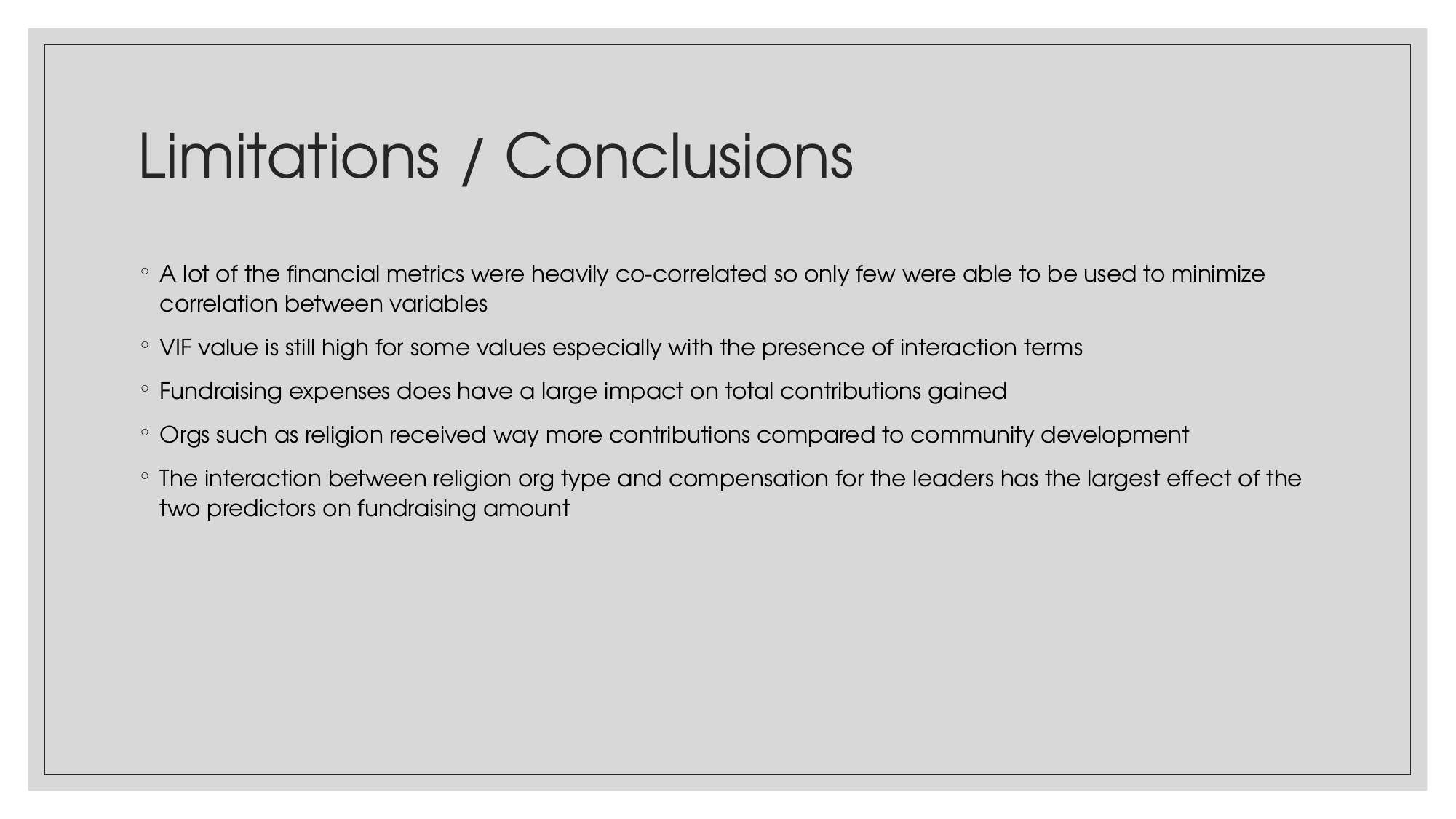

# Limitations / Conclusions
A lot of the financial metrics were heavily co-correlated so only few were able to be used to minimize correlation between variables
VIF value is still high for some values especially with the presence of interaction terms
Fundraising expenses does have a large impact on total contributions gained
Orgs such as religion received way more contributions compared to community development
The interaction between religion org type and compensation for the leaders has the largest effect of the two predictors on fundraising amount